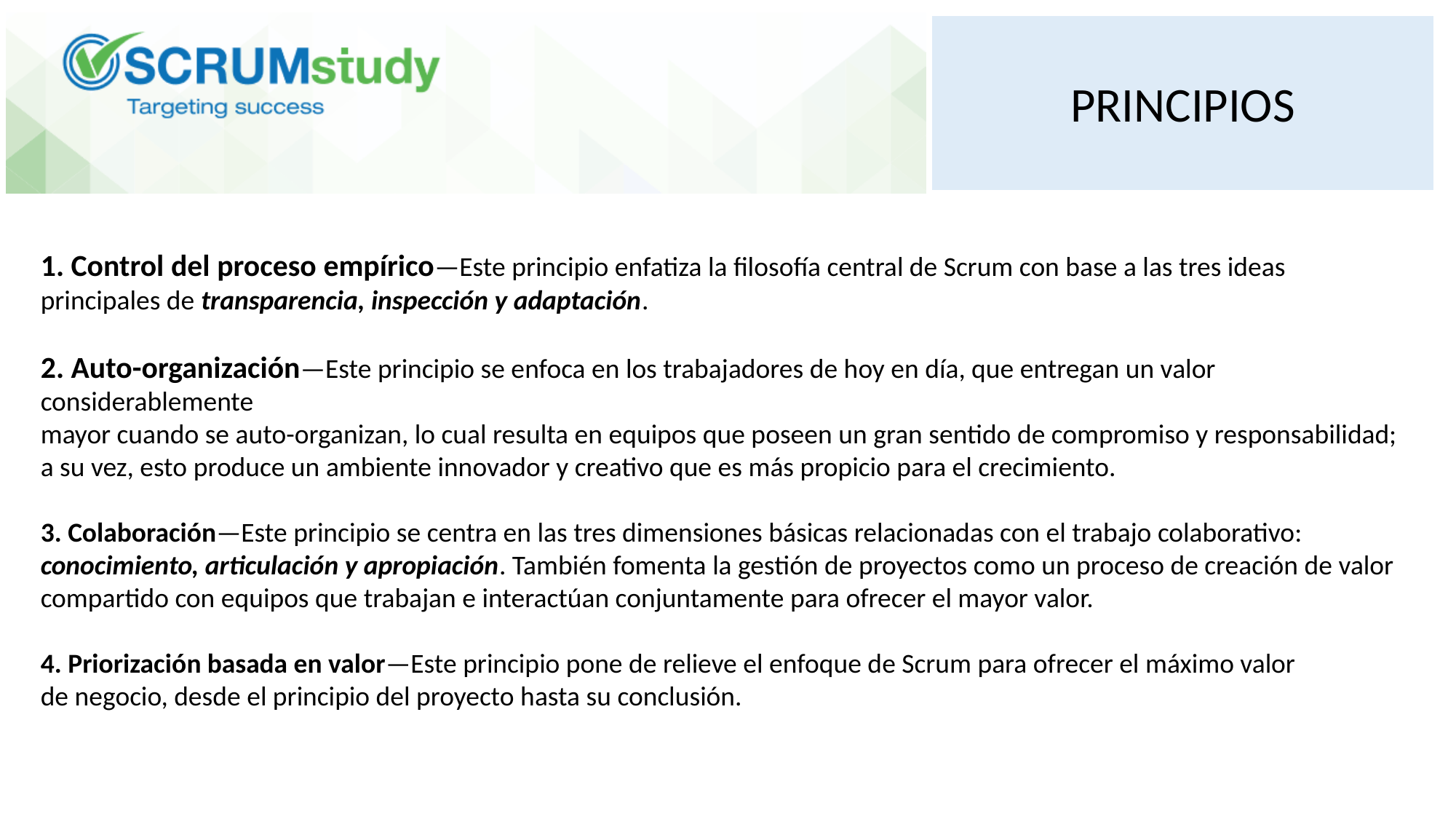

PRINCIPIOS
1. Control del proceso empírico—Este principio enfatiza la filosofía central de Scrum con base a las tres ideas principales de transparencia, inspección y adaptación.

2. Auto-organización—Este principio se enfoca en los trabajadores de hoy en día, que entregan un valor considerablemente
mayor cuando se auto-organizan, lo cual resulta en equipos que poseen un gran sentido de compromiso y responsabilidad;
a su vez, esto produce un ambiente innovador y creativo que es más propicio para el crecimiento.

3. Colaboración—Este principio se centra en las tres dimensiones básicas relacionadas con el trabajo colaborativo:
conocimiento, articulación y apropiación. También fomenta la gestión de proyectos como un proceso de creación de valor
compartido con equipos que trabajan e interactúan conjuntamente para ofrecer el mayor valor.

4. Priorización basada en valor—Este principio pone de relieve el enfoque de Scrum para ofrecer el máximo valor
de negocio, desde el principio del proyecto hasta su conclusión.